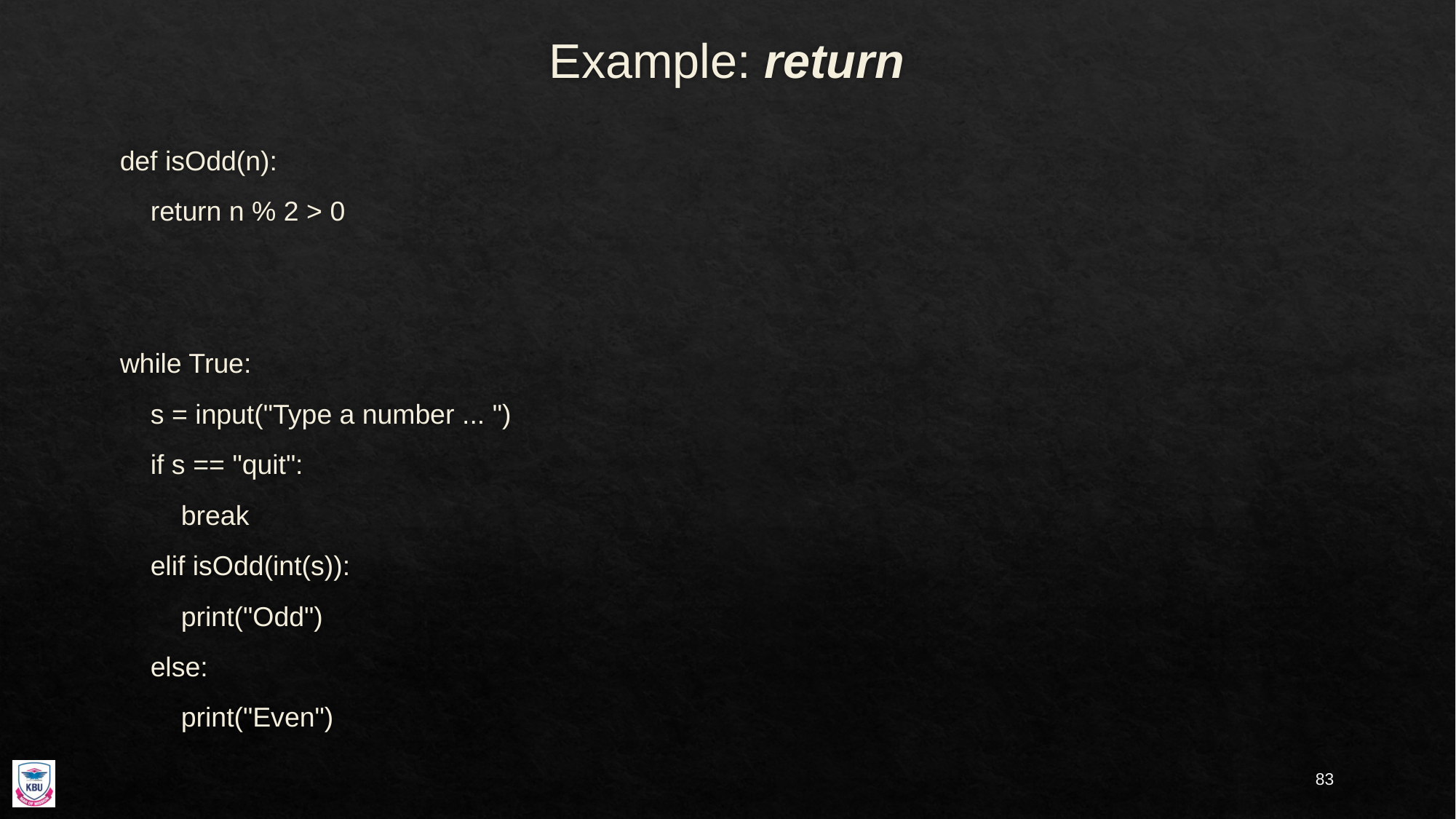

# Example: return
def isOdd(n):
    return n % 2 > 0

while True:
    s = input("Type a number ... ")
    if s == "quit":
        break
    elif isOdd(int(s)):
        print("Odd")
    else:
        print("Even")
83